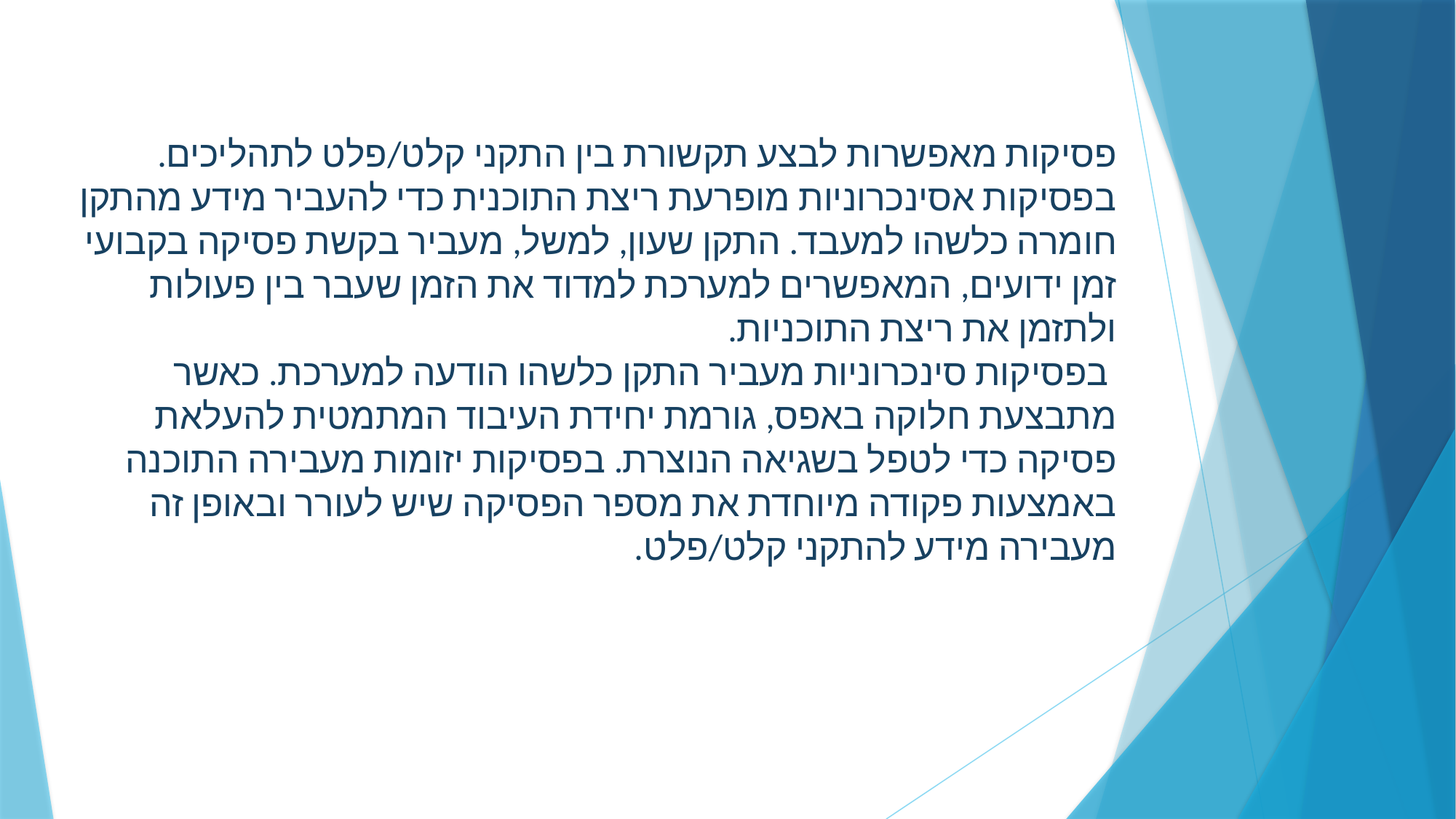

פסיקות מאפשרות לבצע תקשורת בין התקני קלט/פלט לתהליכים.
בפסיקות אסינכרוניות מופרעת ריצת התוכנית כדי להעביר מידע מהתקן חומרה כלשהו למעבד. התקן שעון, למשל, מעביר בקשת פסיקה בקבועי זמן ידועים, המאפשרים למערכת למדוד את הזמן שעבר בין פעולות ולתזמן את ריצת התוכניות.
 בפסיקות סינכרוניות מעביר התקן כלשהו הודעה למערכת. כאשר מתבצעת חלוקה באפס, גורמת יחידת העיבוד המתמטית להעלאת פסיקה כדי לטפל בשגיאה הנוצרת. בפסיקות יזומות מעבירה התוכנה באמצעות פקודה מיוחדת את מספר הפסיקה שיש לעורר ובאופן זה מעבירה מידע להתקני קלט/פלט.